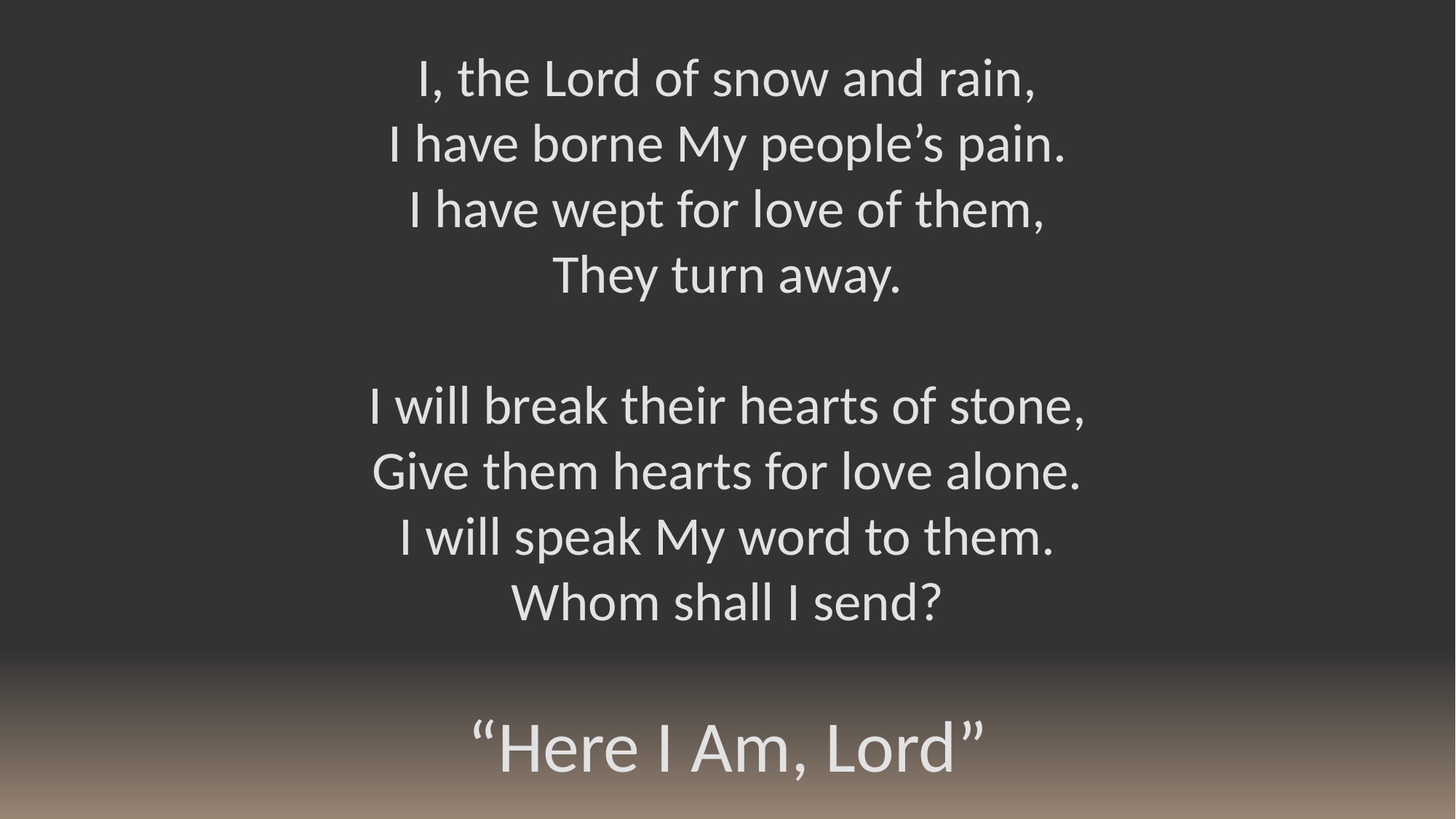

I, the Lord of snow and rain,
I have borne My people’s pain.
I have wept for love of them,
They turn away.

I will break their hearts of stone,
Give them hearts for love alone.
I will speak My word to them.
Whom shall I send?

“Here I Am, Lord”